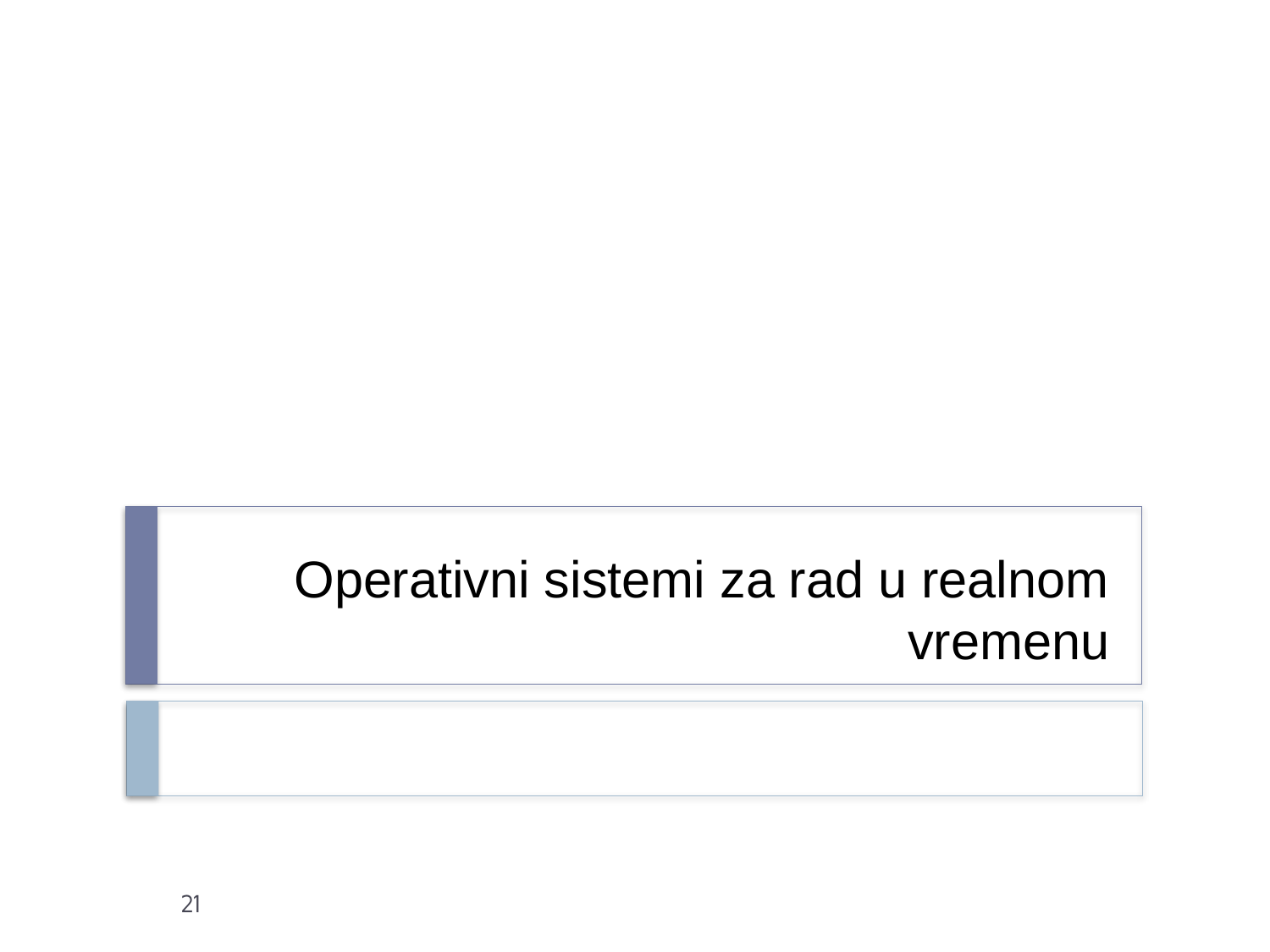

# Operativni sistemi za rad u realnom vremenu

21